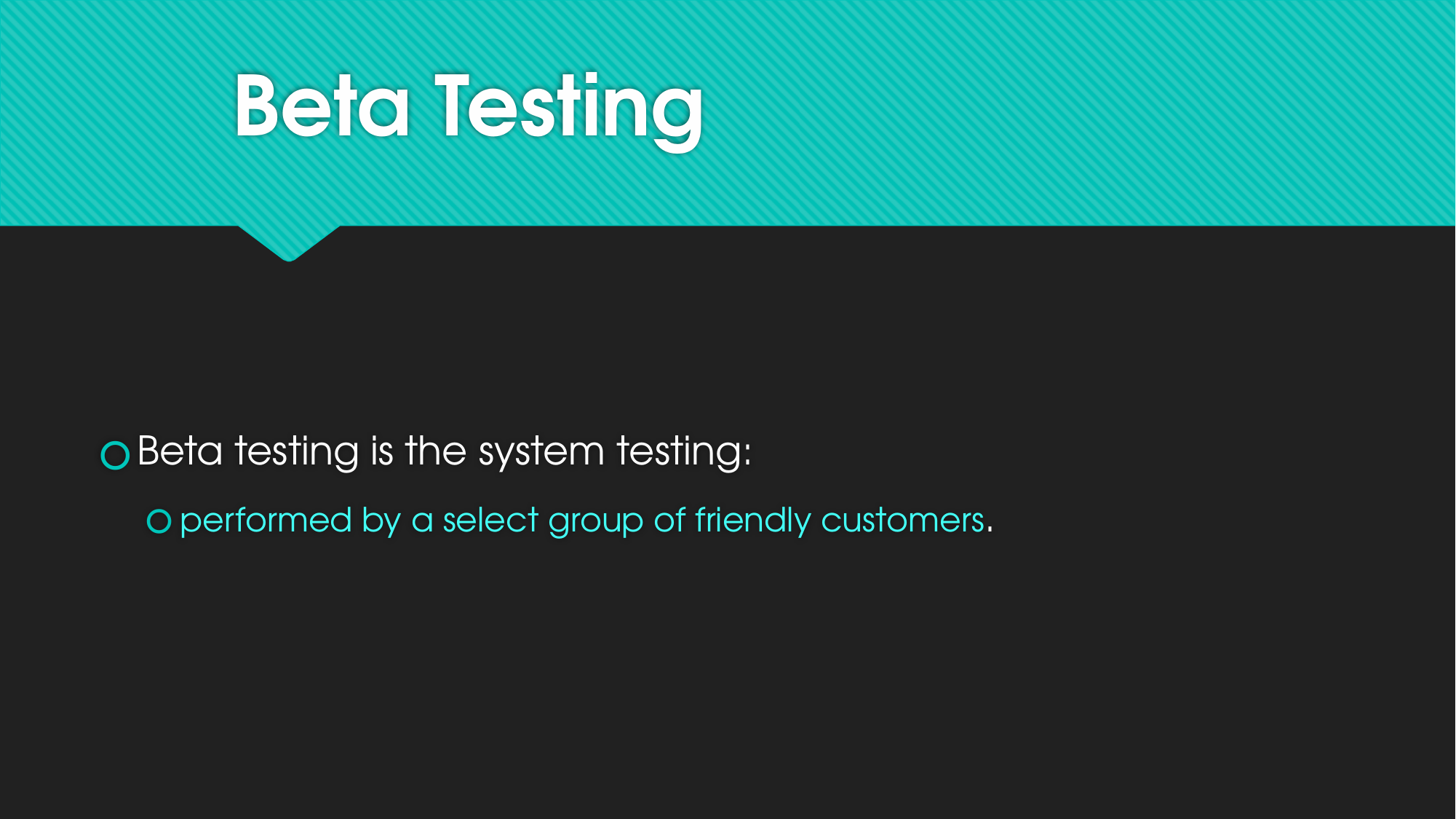

# Beta Testing
Beta testing is the system testing:
performed by a select group of friendly customers.